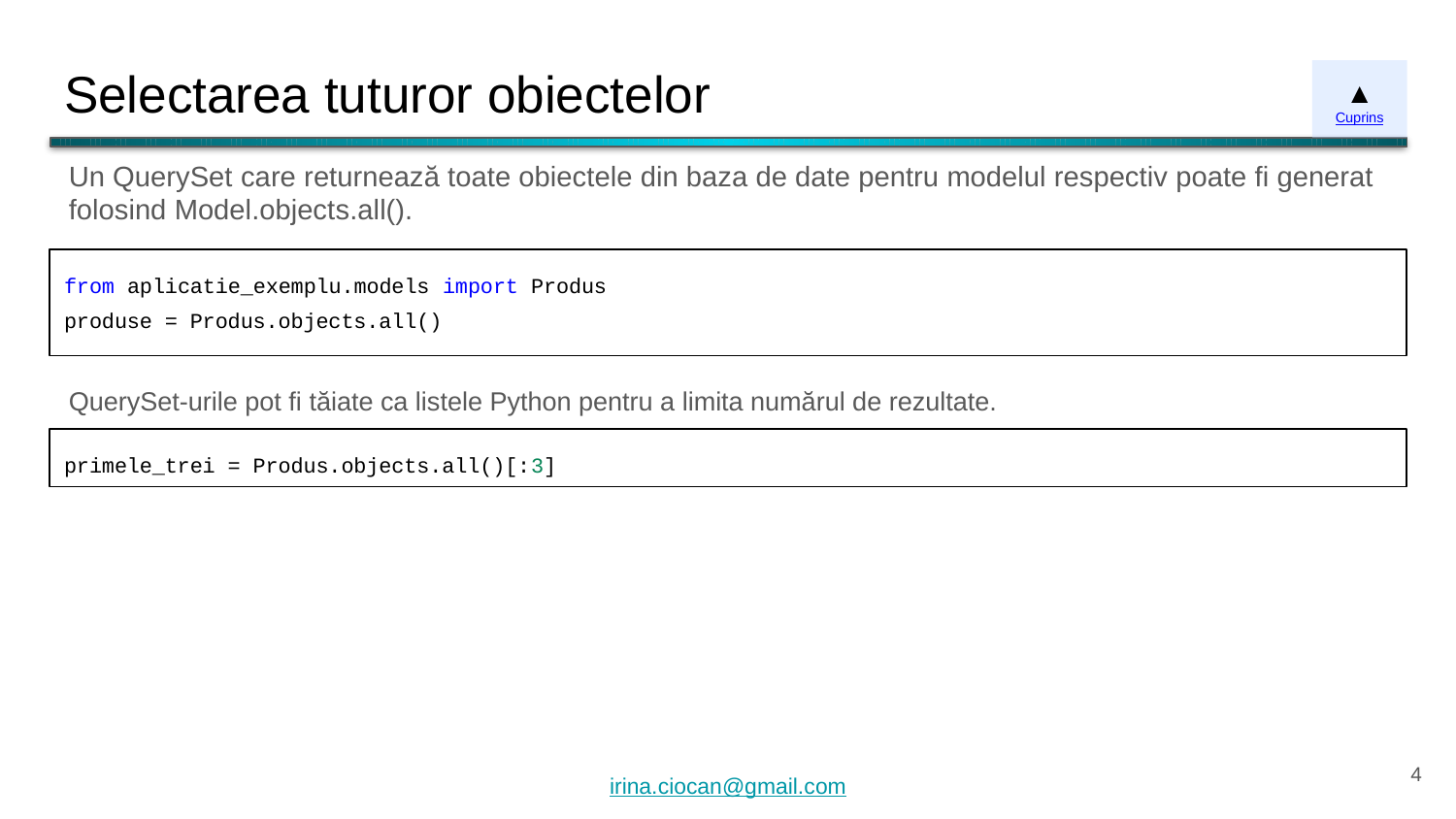

# Selectarea tuturor obiectelor
▲
Cuprins

Un QuerySet care returnează toate obiectele din baza de date pentru modelul respectiv poate fi generat folosind Model.objects.all().
from aplicatie_exemplu.models import Produs
produse = Produs.objects.all()
QuerySet-urile pot fi tăiate ca listele Python pentru a limita numărul de rezultate.
primele_trei = Produs.objects.all()[:3]
4
irina.ciocan@gmail.com